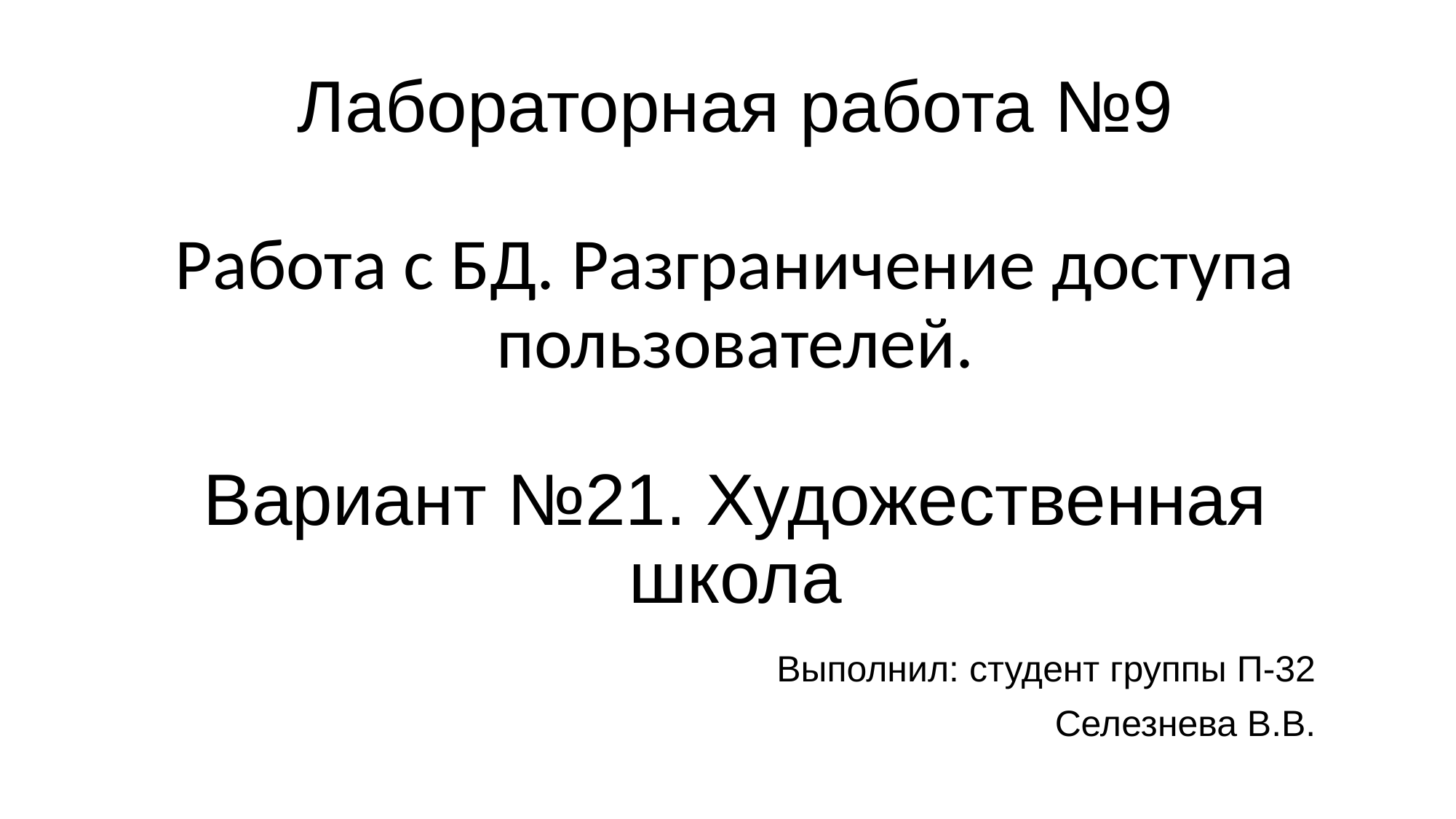

# Лабораторная работа №9 Работа с БД. Разграничение доступа пользователей. Вариант №21. Художественная школа
Выполнил: студент группы П-32
Селезнева В.В.